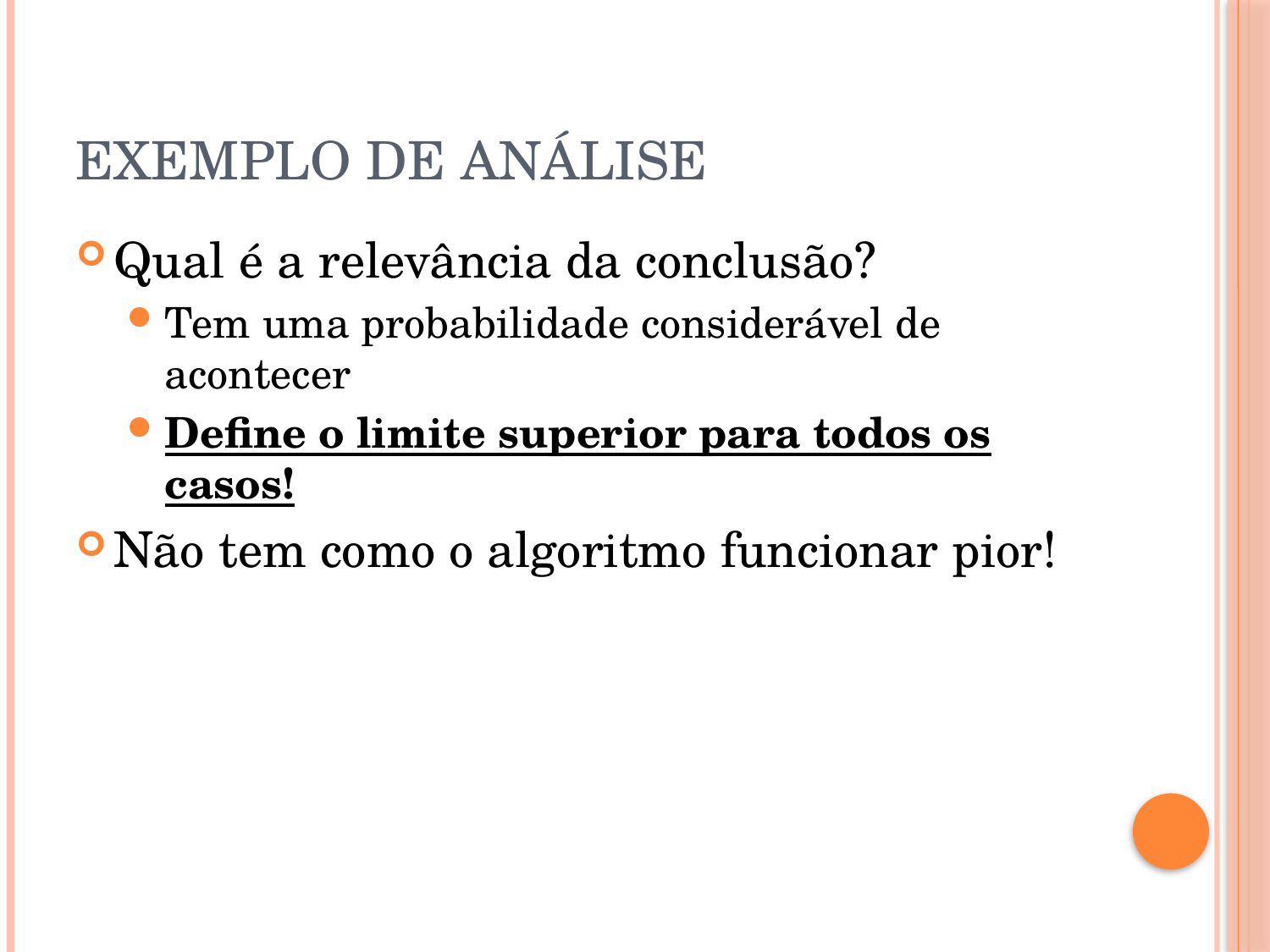

# Exemplo de análise
Qual é a relevância da conclusão?
Tem uma probabilidade considerável de acontecer
Define o limite superior para todos os casos!
Não tem como o algoritmo funcionar pior!